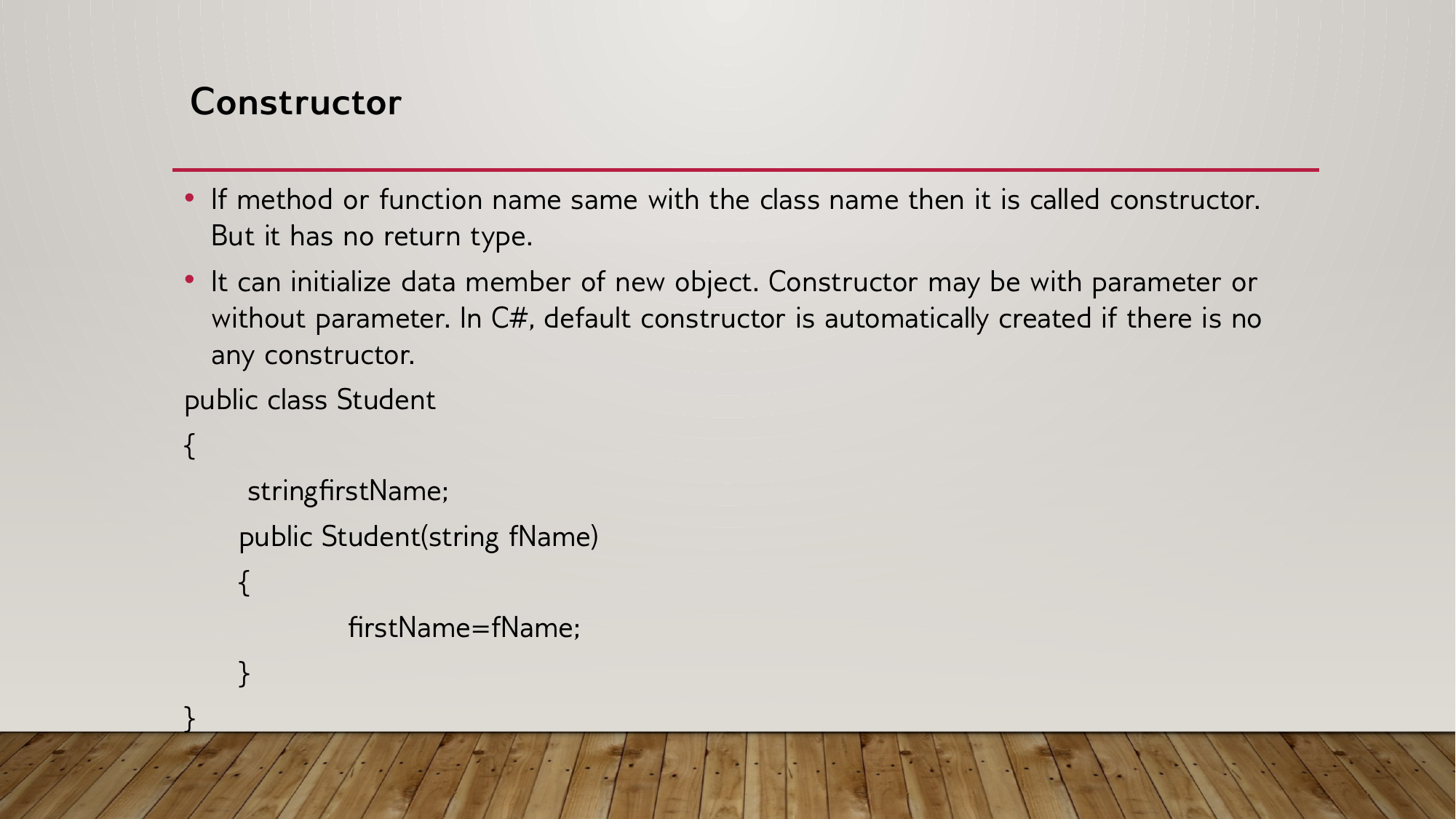

# Constructor
If method or function name same with the class name then it is called constructor. But it has no return type.
It can initialize data member of new object. Constructor may be with parameter or without parameter. In C#, default constructor is automatically created if there is no any constructor.
public class Student
{
       stringfirstName;
public Student(string fName)
{
	firstName=fName;
}
}